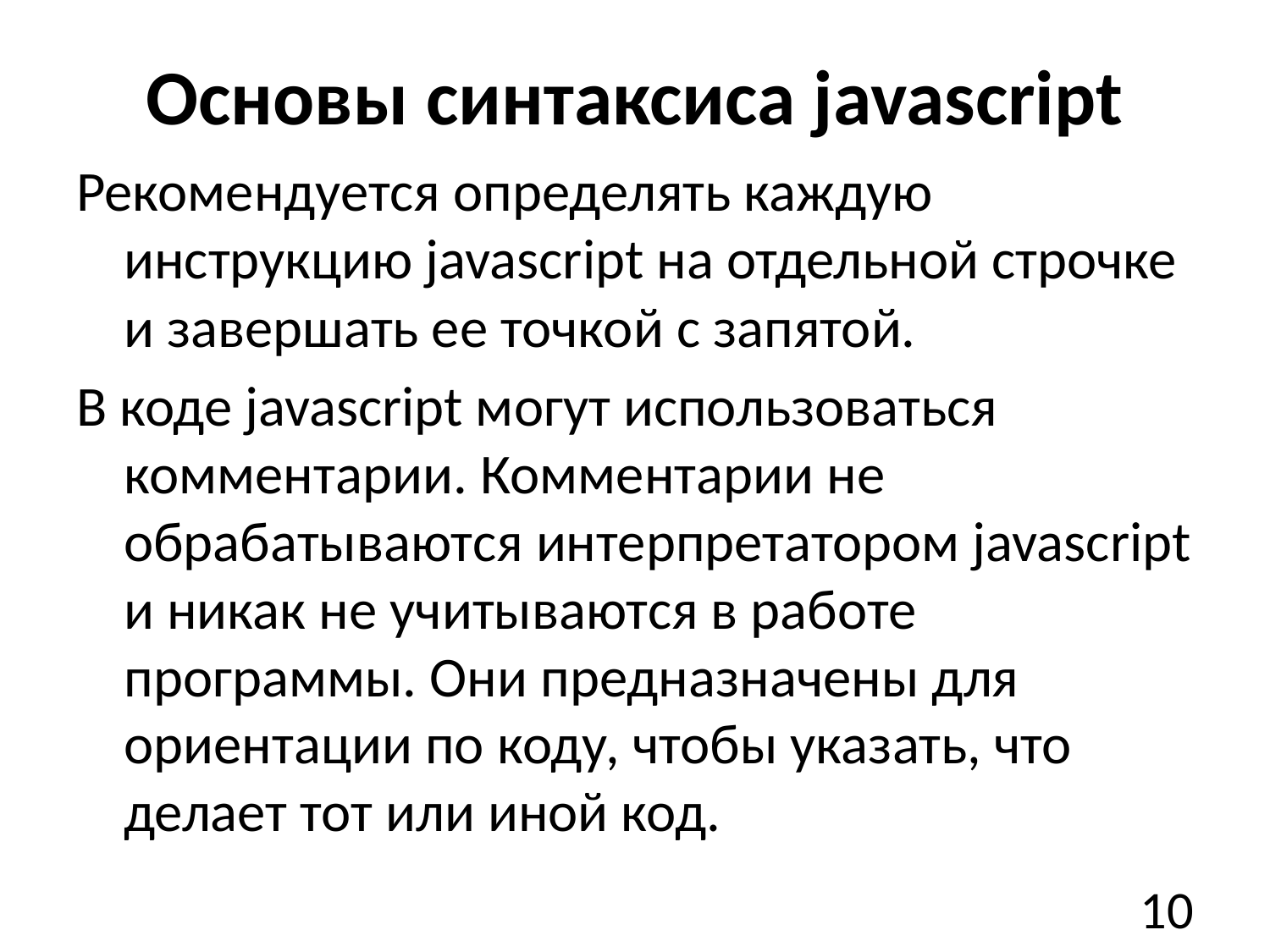

# Основы синтаксиса javascript
Рекомендуется определять каждую инструкцию javascript на отдельной строчке и завершать ее точкой с запятой.
В коде javascript могут использоваться комментарии. Комментарии не обрабатываются интерпретатором javascript и никак не учитываются в работе программы. Они предназначены для ориентации по коду, чтобы указать, что делает тот или иной код.
10